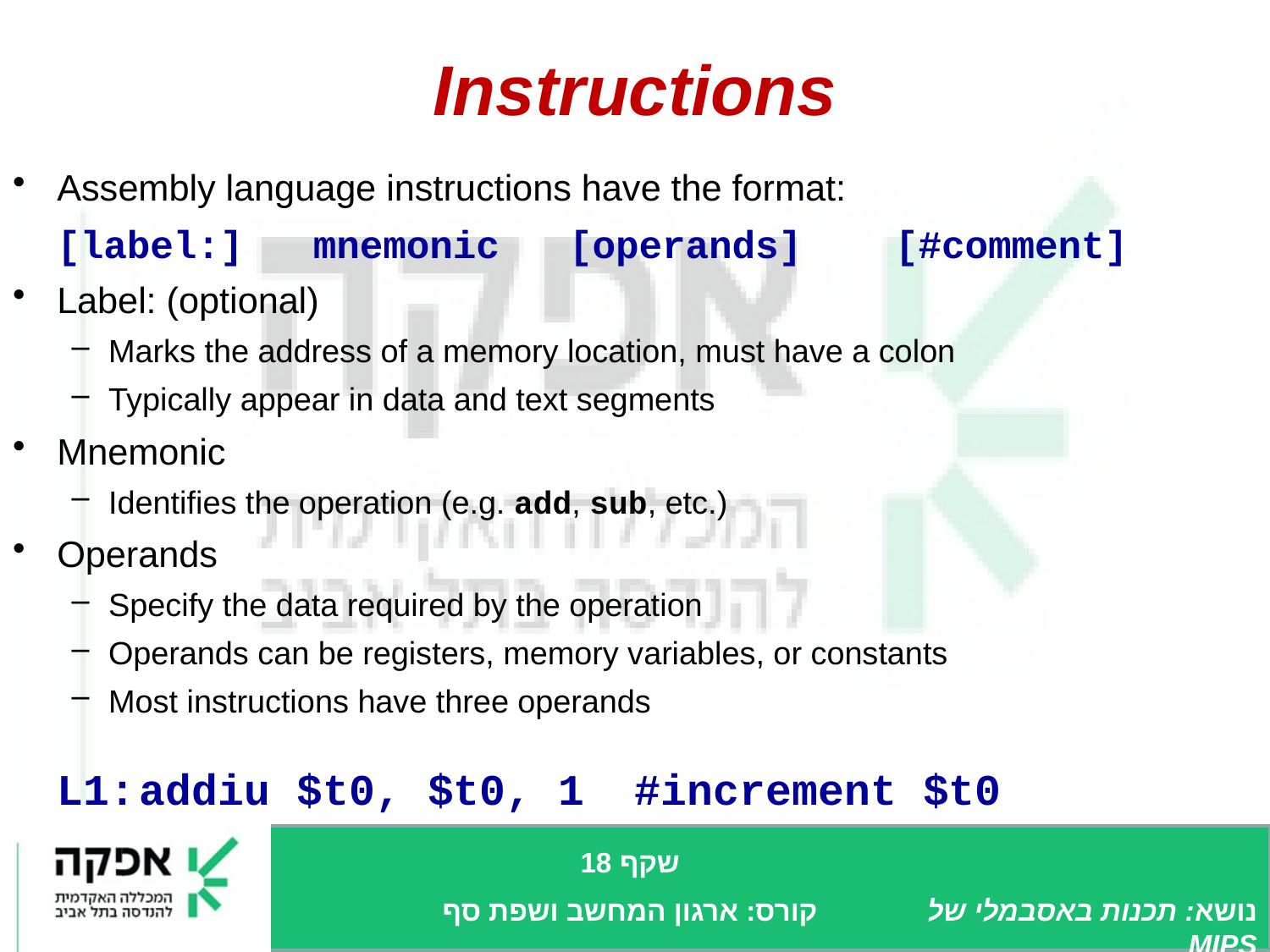

# Instructions
Assembly language instructions have the format:
	[label:]   mnemonic   [operands]    [#comment]
Label: (optional)
Marks the address of a memory location, must have a colon
Typically appear in data and text segments
Mnemonic
Identifies the operation (e.g. add, sub, etc.)
Operands
Specify the data required by the operation
Operands can be registers, memory variables, or constants
Most instructions have three operands
	L1:	addiu $t0, $t0, 1	#increment $t0
שקף 18
קורס: ארגון המחשב ושפת סף

נושא: תכנות באסבמלי של MIPS